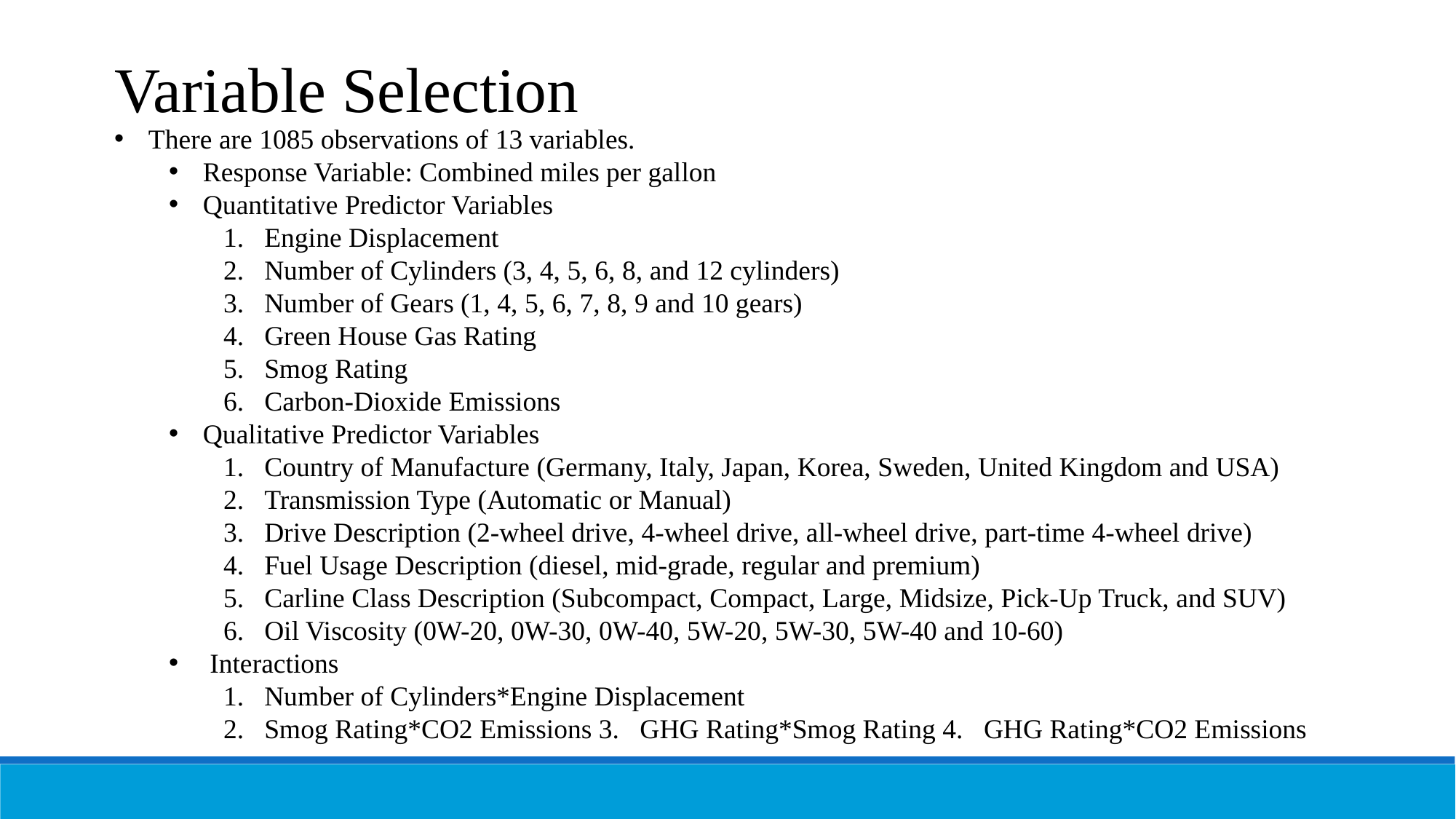

Variable Selection
There are 1085 observations of 13 variables.
Response Variable: Combined miles per gallon
Quantitative Predictor Variables
Engine Displacement
Number of Cylinders (3, 4, 5, 6, 8, and 12 cylinders)
Number of Gears (1, 4, 5, 6, 7, 8, 9 and 10 gears)
Green House Gas Rating
Smog Rating
Carbon-Dioxide Emissions
Qualitative Predictor Variables
Country of Manufacture (Germany, Italy, Japan, Korea, Sweden, United Kingdom and USA)
Transmission Type (Automatic or Manual)
Drive Description (2-wheel drive, 4-wheel drive, all-wheel drive, part-time 4-wheel drive)
Fuel Usage Description (diesel, mid-grade, regular and premium)
Carline Class Description (Subcompact, Compact, Large, Midsize, Pick-Up Truck, and SUV)
Oil Viscosity (0W-20, 0W-30, 0W-40, 5W-20, 5W-30, 5W-40 and 10-60)
Interactions
Number of Cylinders*Engine Displacement
Smog Rating*CO2 Emissions 3.   GHG Rating*Smog Rating 4.   GHG Rating*CO2 Emissions